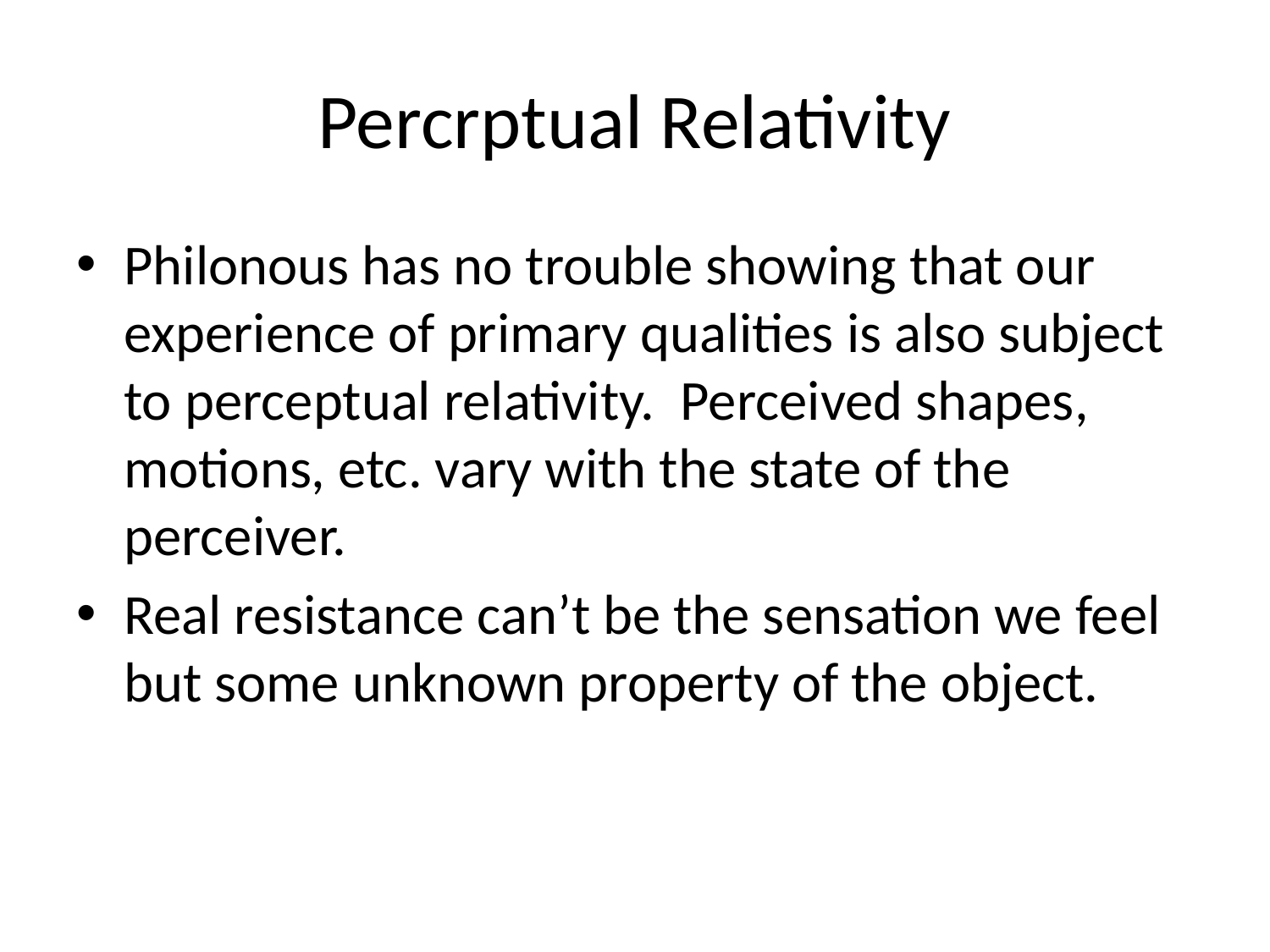

# Percrptual Relativity
Philonous has no trouble showing that our experience of primary qualities is also subject to perceptual relativity.  Perceived shapes, motions, etc. vary with the state of the perceiver.
Real resistance can’t be the sensation we feel but some unknown property of the object.